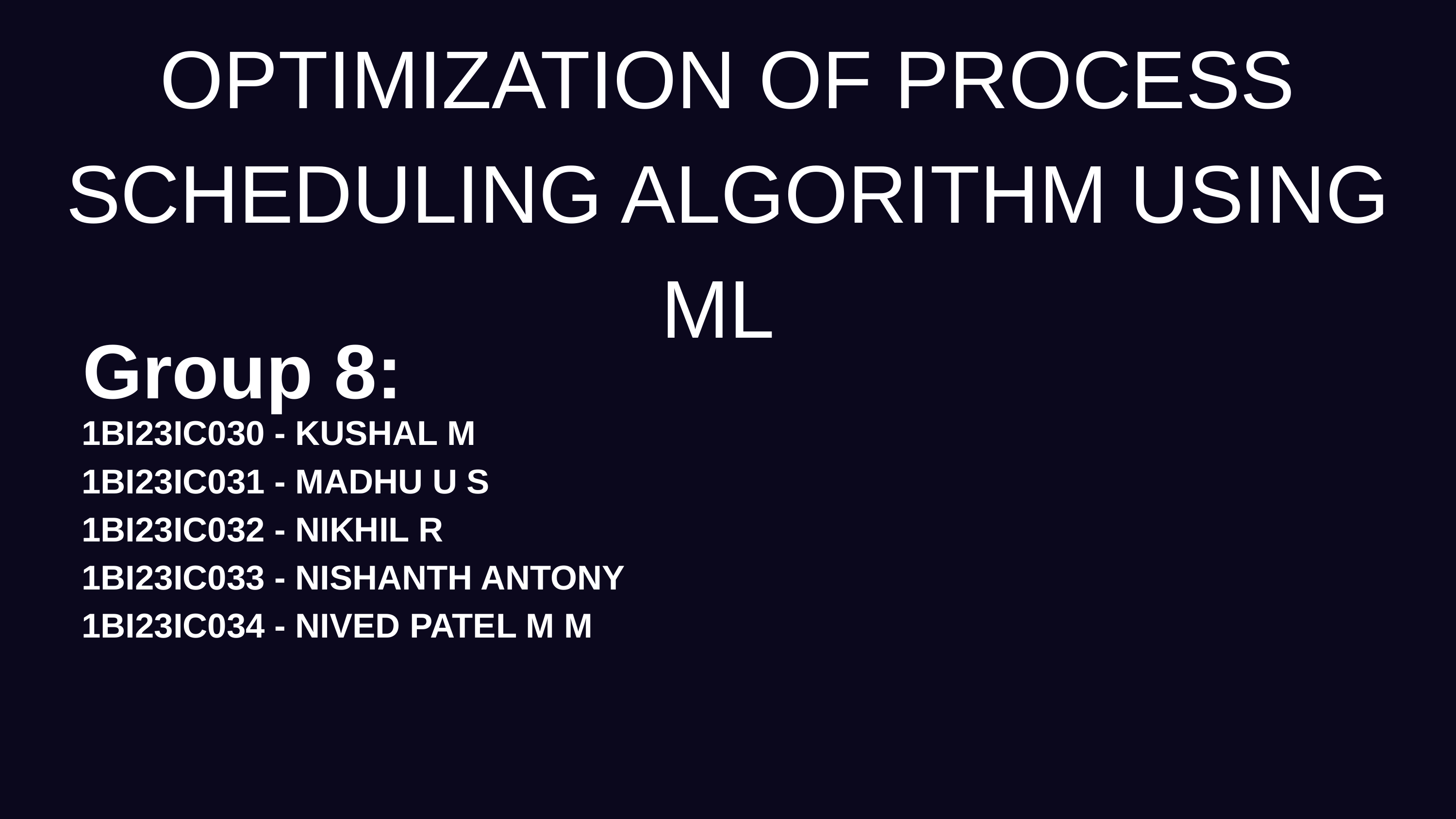

OPTIMIZATION OF PROCESS SCHEDULING ALGORITHM USING ML
Group 8:
1BI23IC030 - KUSHAL M
1BI23IC031 - MADHU U S
1BI23IC032 - NIKHIL R
1BI23IC033 - NISHANTH ANTONY
1BI23IC034 - NIVED PATEL M M